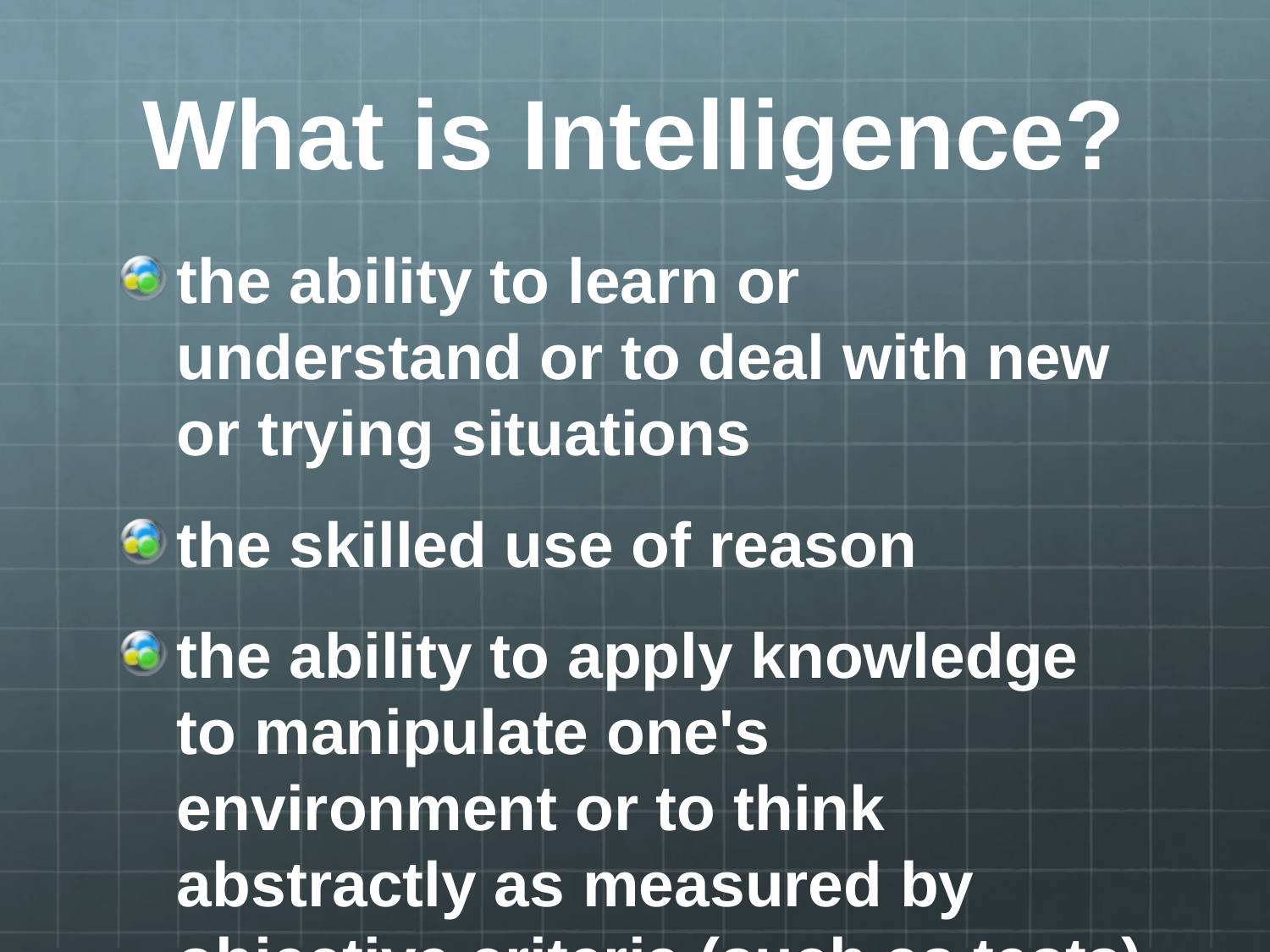

# What is Intelligence?
the ability to learn or understand or to deal with new or trying situations
the skilled use of reason
the ability to apply knowledge to manipulate one's environment or to think abstractly as measured by objective criteria (such as tests)